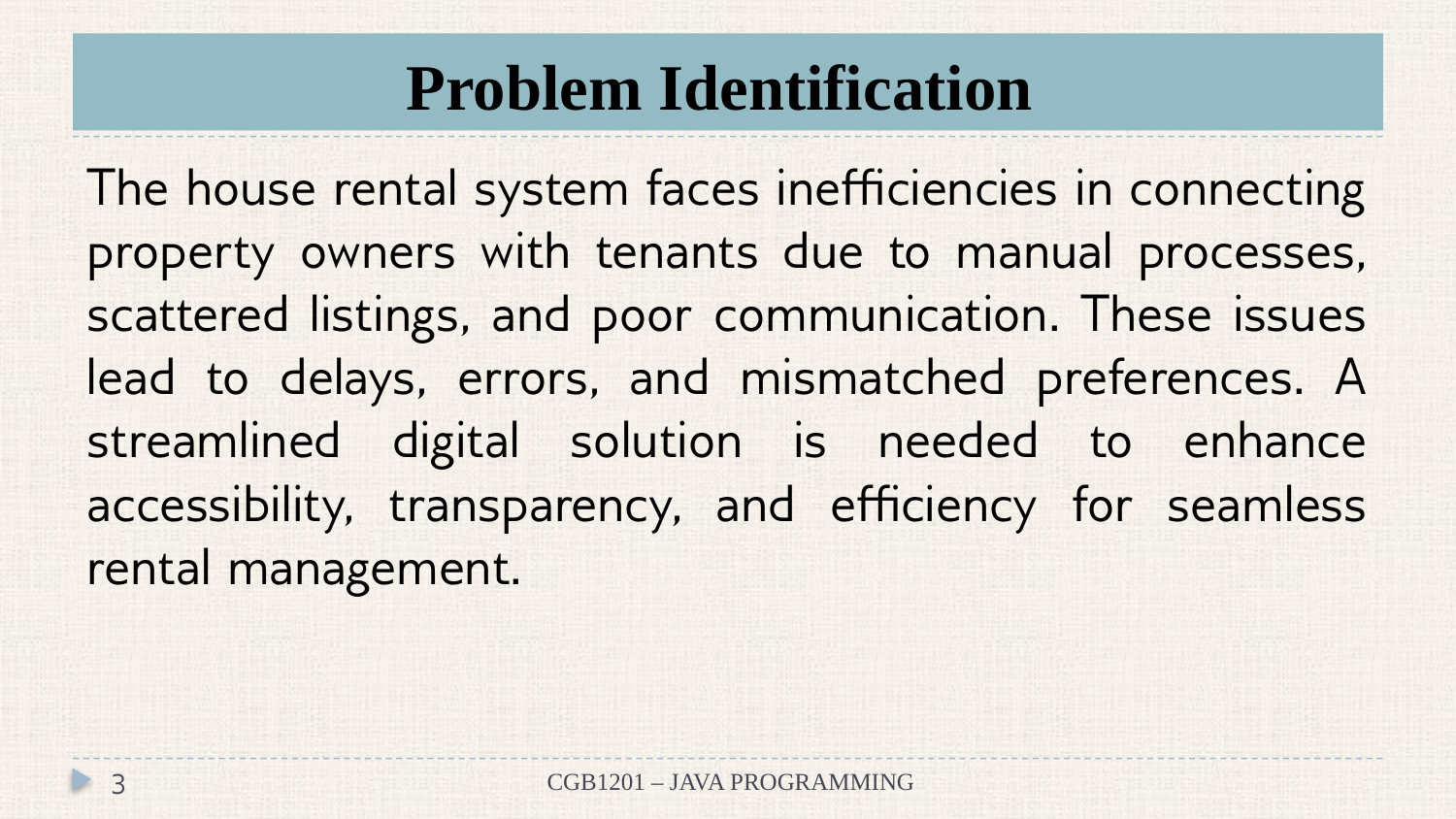

# Problem Identification
The house rental system faces inefficiencies in connecting property owners with tenants due to manual processes, scattered listings, and poor communication. These issues lead to delays, errors, and mismatched preferences. A streamlined digital solution is needed to enhance accessibility, transparency, and efficiency for seamless rental management.
3
CGB1201 – JAVA PROGRAMMING